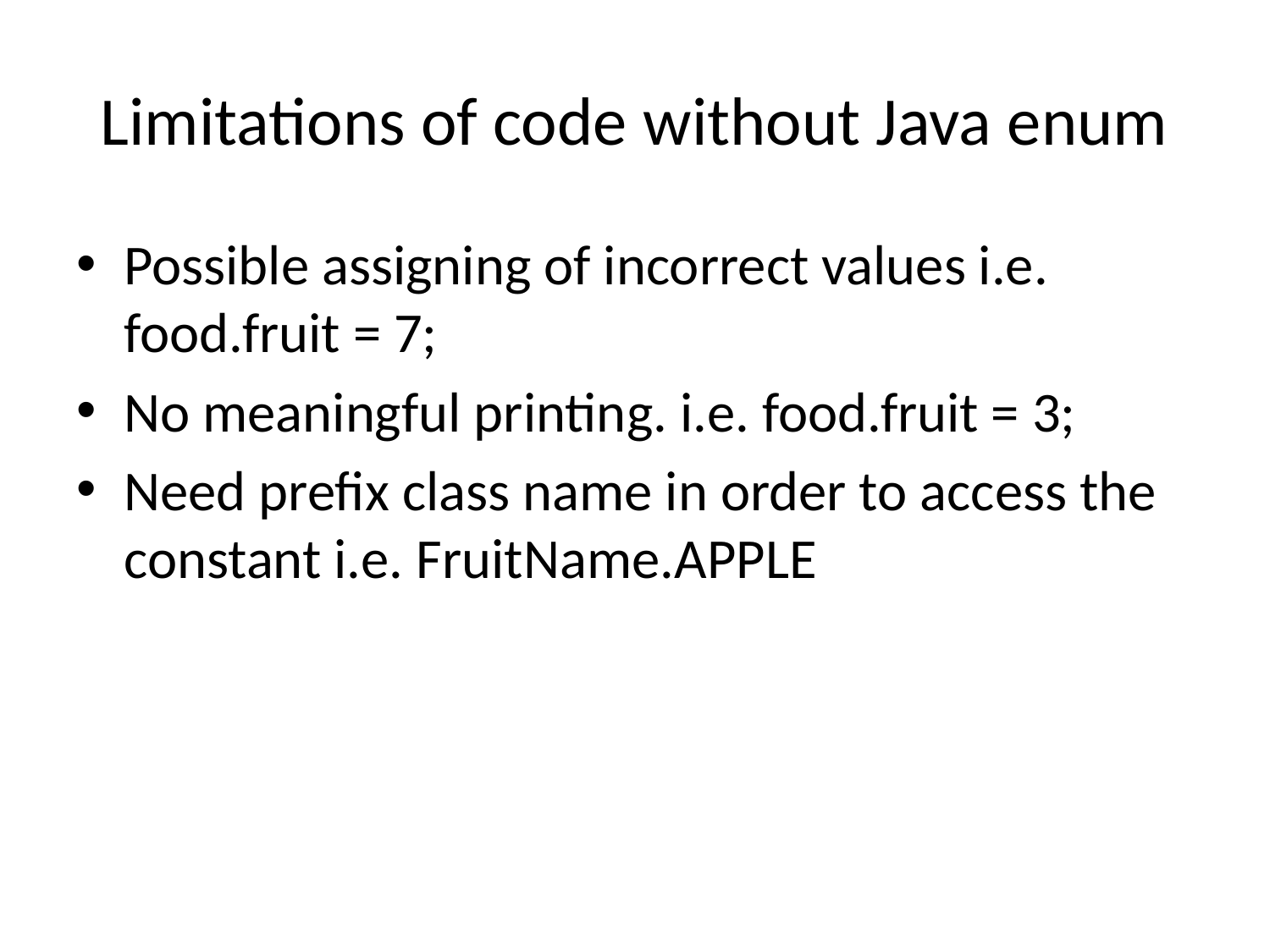

# Limitations of code without Java enum
Possible assigning of incorrect values i.e. food.fruit = 7;
No meaningful printing. i.e. food.fruit = 3;
Need prefix class name in order to access the constant i.e. FruitName.APPLE